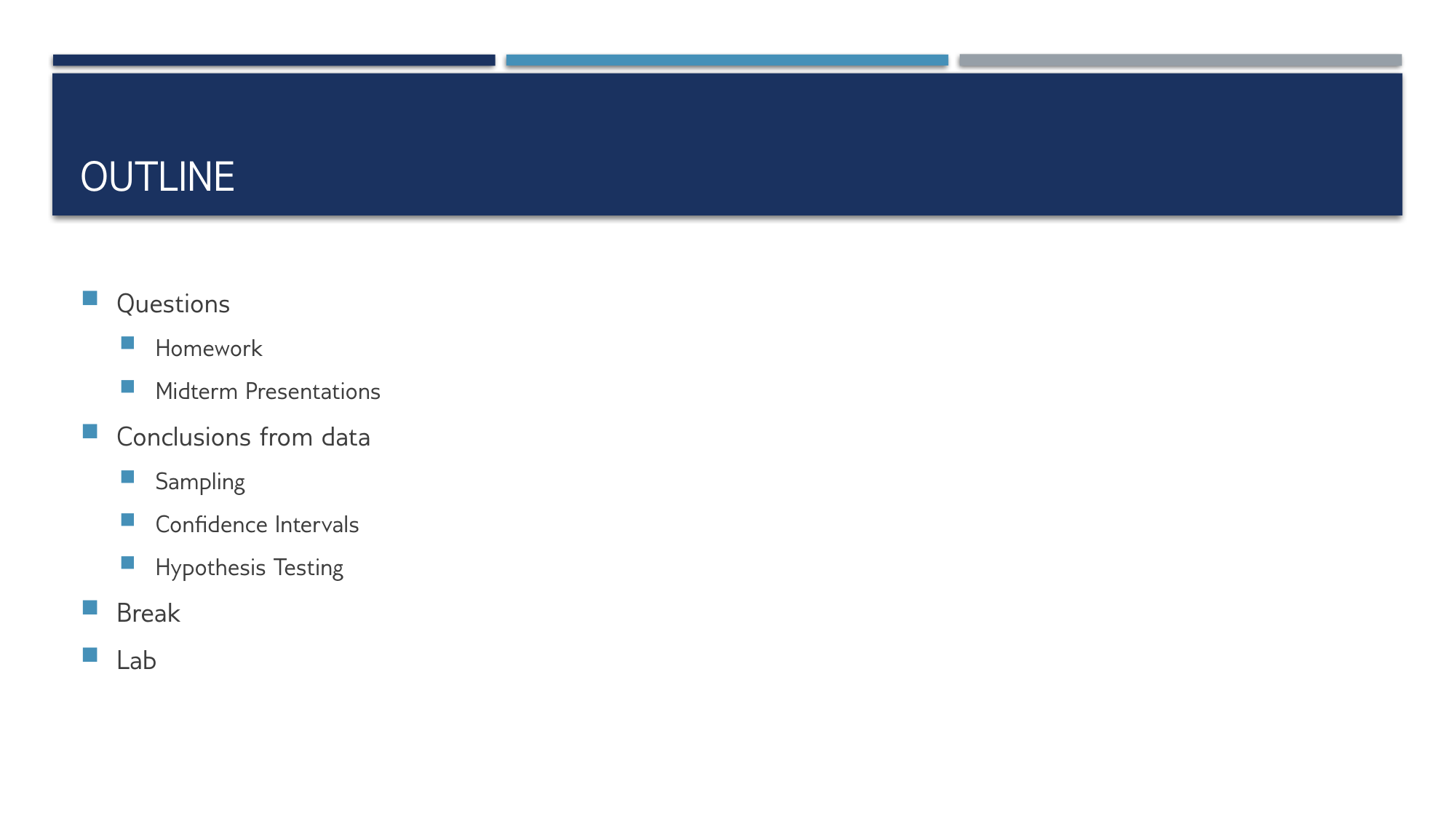

# Outline
Questions
Homework
Midterm Presentations
Conclusions from data
Sampling
Confidence Intervals
Hypothesis Testing
Break
Lab